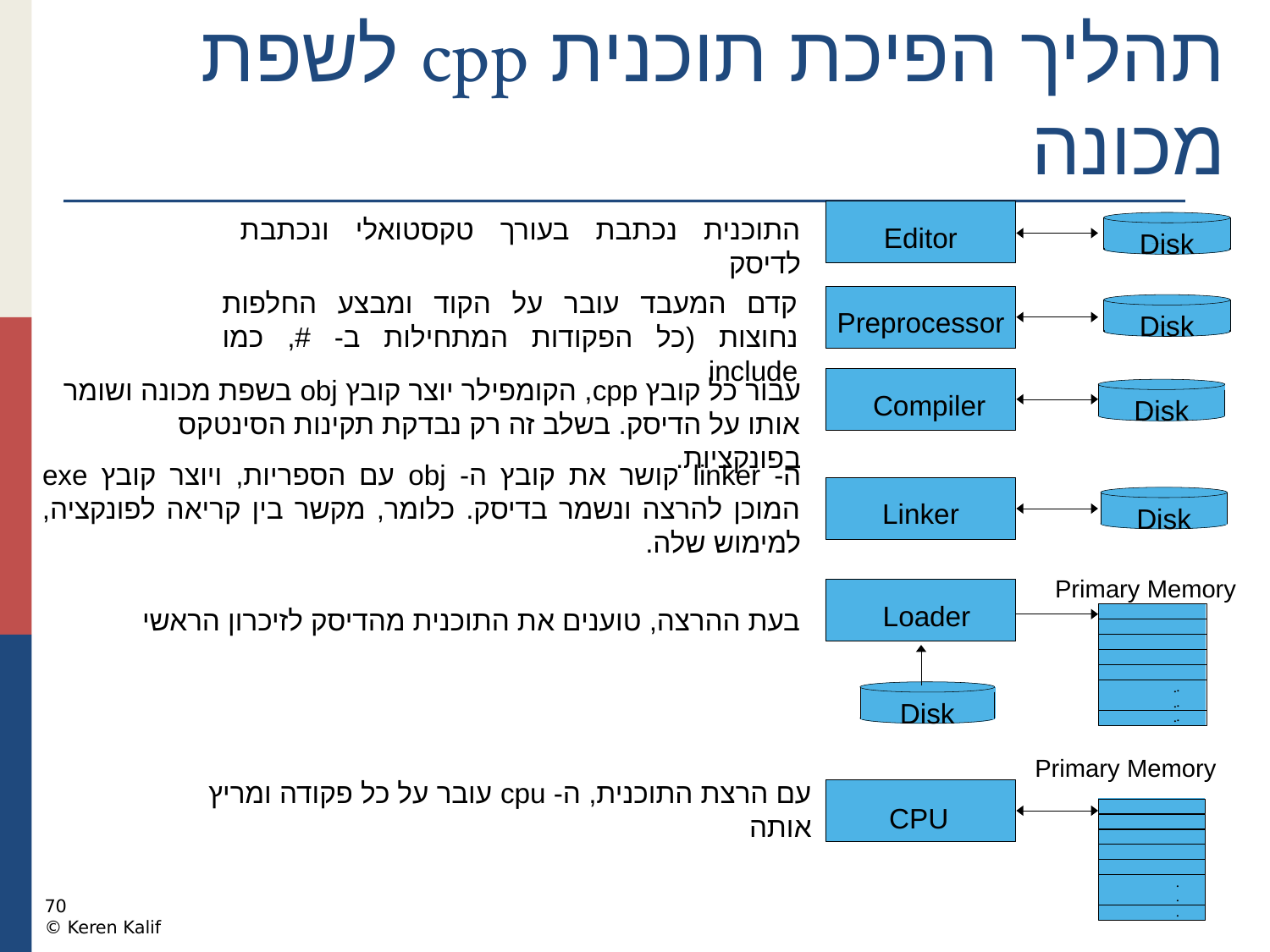

# תהליך הפיכת תוכנית cpp לשפת מכונה

Editor

התוכנית נכתבת בעורך טקסטואלי ונכתבת לדיסק

Disk

קדם המעבד עובר על הקוד ומבצע החלפות נחוצות (כל הפקודות המתחילות ב- #, כמו include

Preprocessor

Disk

עבור כל קובץ cpp, הקומפילר יוצר קובץ obj בשפת מכונה ושומר אותו על הדיסק. בשלב זה רק נבדקת תקינות הסינטקס בפונקציות.

Disk

Compiler

ה- linker קושר את קובץ ה- obj עם הספריות, ויוצר קובץ exe המוכן להרצה ונשמר בדיסק. כלומר, מקשר בין קריאה לפונקציה, למימוש שלה.

Linker

Disk

Primary Memory

Loader

בעת ההרצה, טוענים את התוכנית מהדיסק לזיכרון הראשי

.
.
.

.
.
.

Disk

Primary Memory
עם הרצת התוכנית, ה- cpu עובר על כל פקודה ומריץ אותה

CPU

.
.
.

.
.
.

70
© Keren Kalif